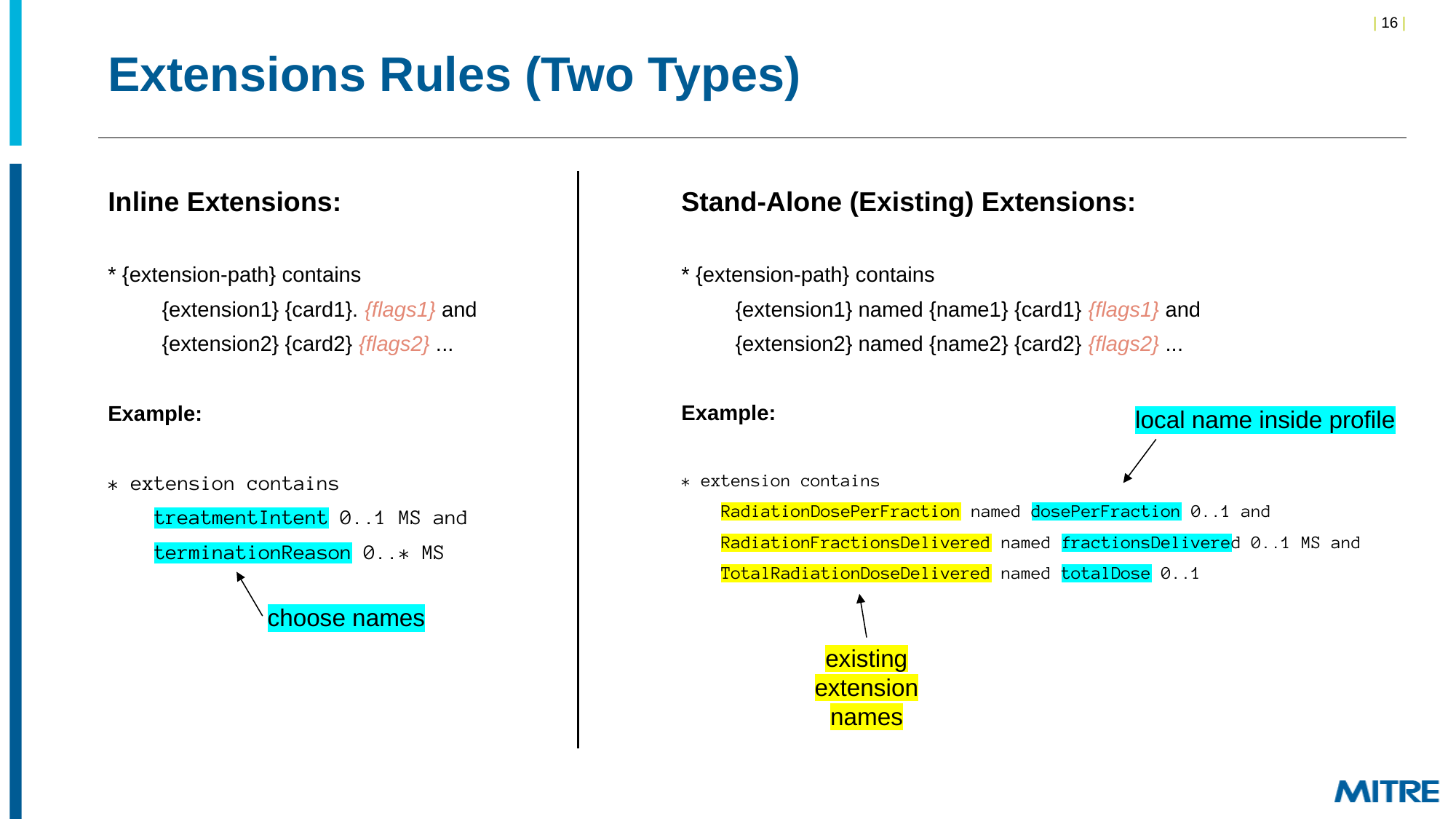

# Extensions Rules (Two Types)
Inline Extensions:

* {extension-path} contains
         {extension1} {card1}. {flags1} and
         {extension2} {card2} {flags2} ...

Example:

* extension contains
    treatmentIntent 0..1 MS and
    terminationReason 0..* MS

Stand-Alone (Existing) Extensions:

* {extension-path} contains
         {extension1} named {name1} {card1} {flags1} and
         {extension2} named {name2} {card2} {flags2} ...

Example:

* extension contains
    RadiationDosePerFraction named dosePerFraction 0..1 and
    RadiationFractionsDelivered named fractionsDelivered 0..1 MS and
    TotalRadiationDoseDelivered named totalDose 0..1

local name inside profile
choose names
existing extension names